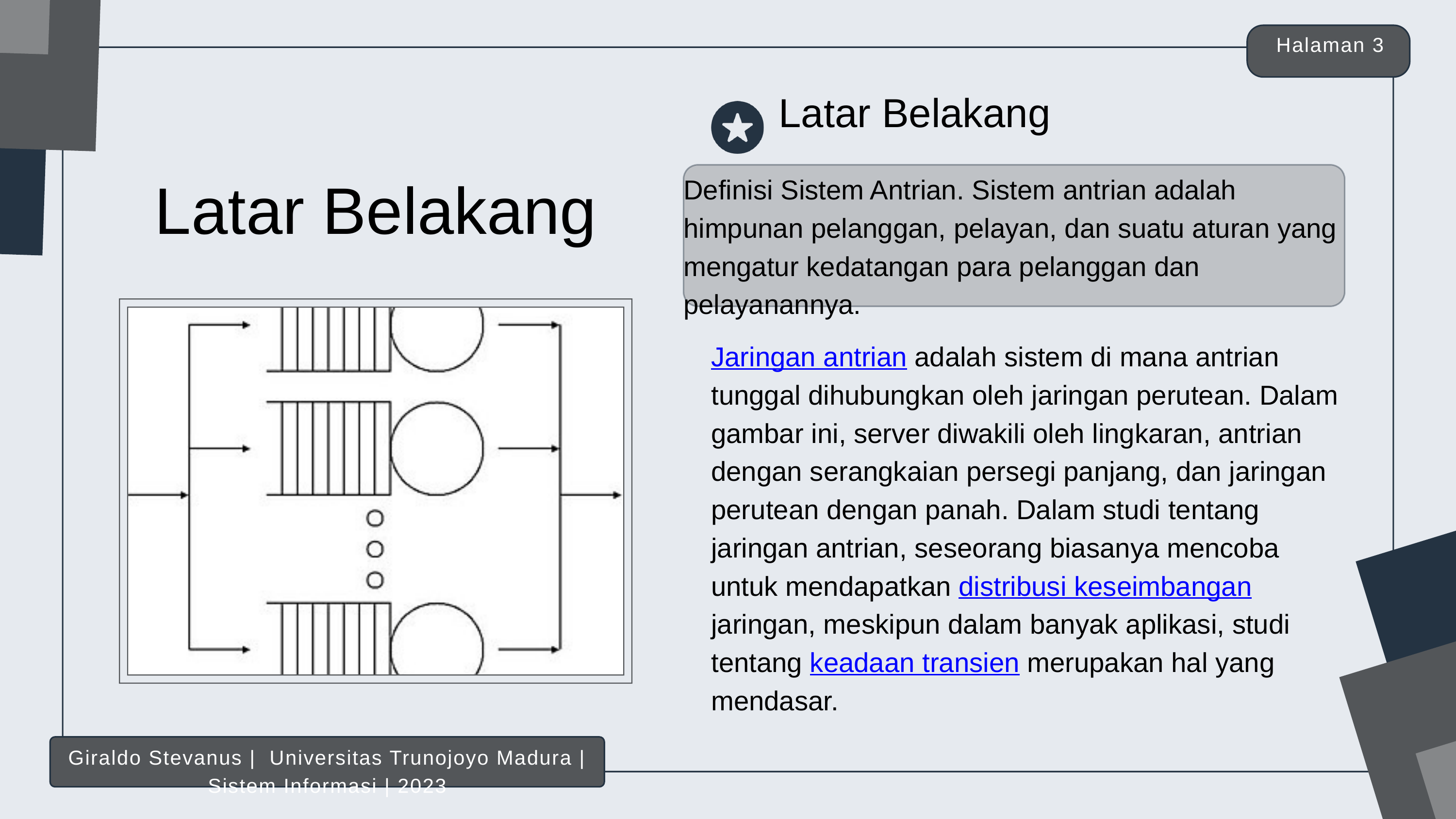

Halaman 3

Latar Belakang

Definisi Sistem Antrian. Sistem antrian adalah himpunan pelanggan, pelayan, dan suatu aturan yang mengatur kedatangan para pelanggan dan pelayanannya.
Latar Belakang

Jaringan antrian adalah sistem di mana antrian tunggal dihubungkan oleh jaringan perutean. Dalam gambar ini, server diwakili oleh lingkaran, antrian dengan serangkaian persegi panjang, dan jaringan perutean dengan panah. Dalam studi tentang jaringan antrian, seseorang biasanya mencoba untuk mendapatkan distribusi keseimbangan jaringan, meskipun dalam banyak aplikasi, studi tentang keadaan transien merupakan hal yang mendasar.

Giraldo Stevanus |  Universitas Trunojoyo Madura | Sistem Informasi | 2023